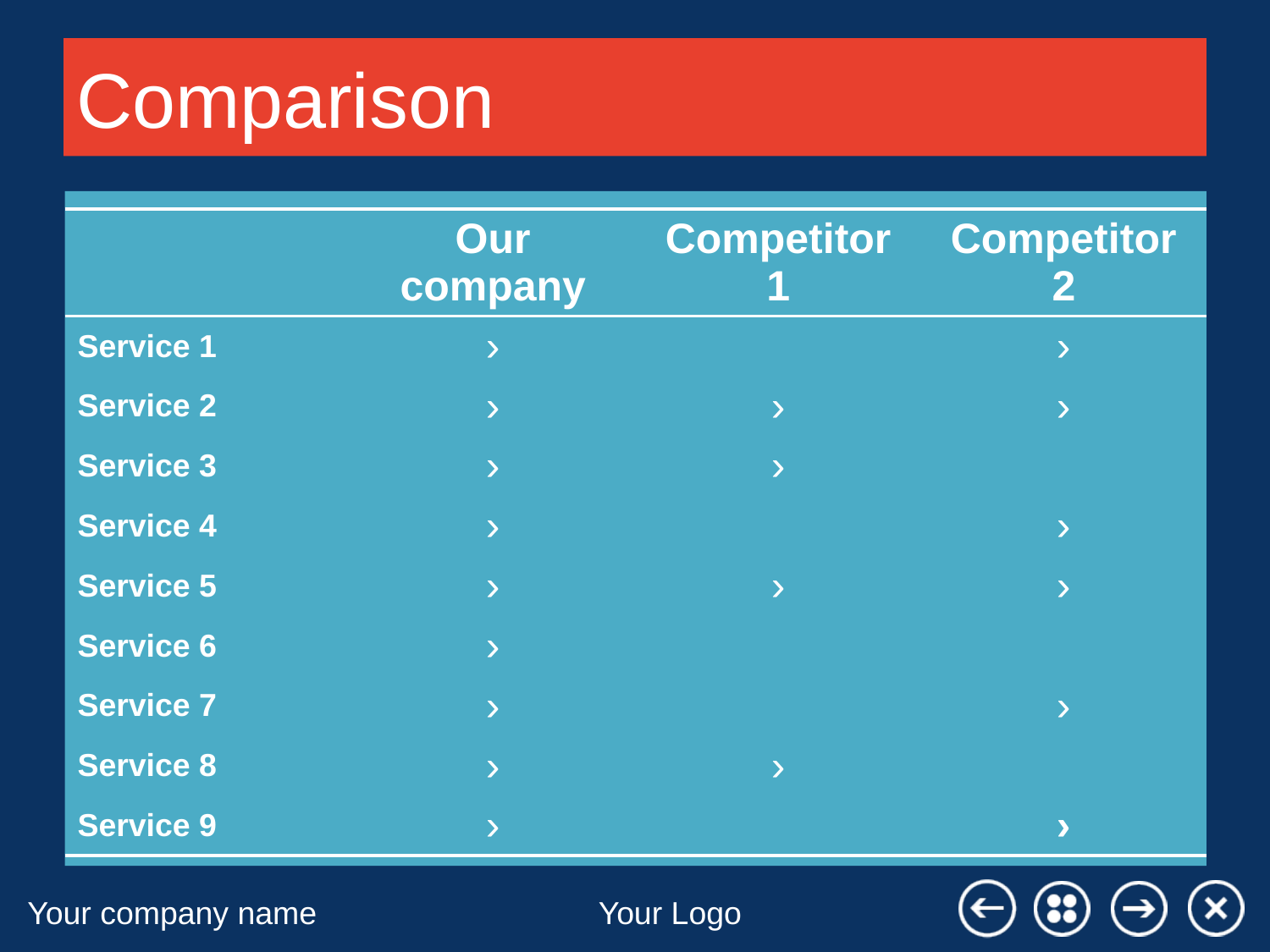

# Comparison

|  | Our company | Competitor 1 | Competitor 2 |
| --- | --- | --- | --- |
| Service 1 | › |  | › |
| Service 2 | › | › | › |
| Service 3 | › | › |  |
| Service 4 | › |  | › |
| Service 5 | › | › | › |
| Service 6 | › |  |  |
| Service 7 | › |  | › |
| Service 8 | › | › |  |
| Service 9 | › |  | › |